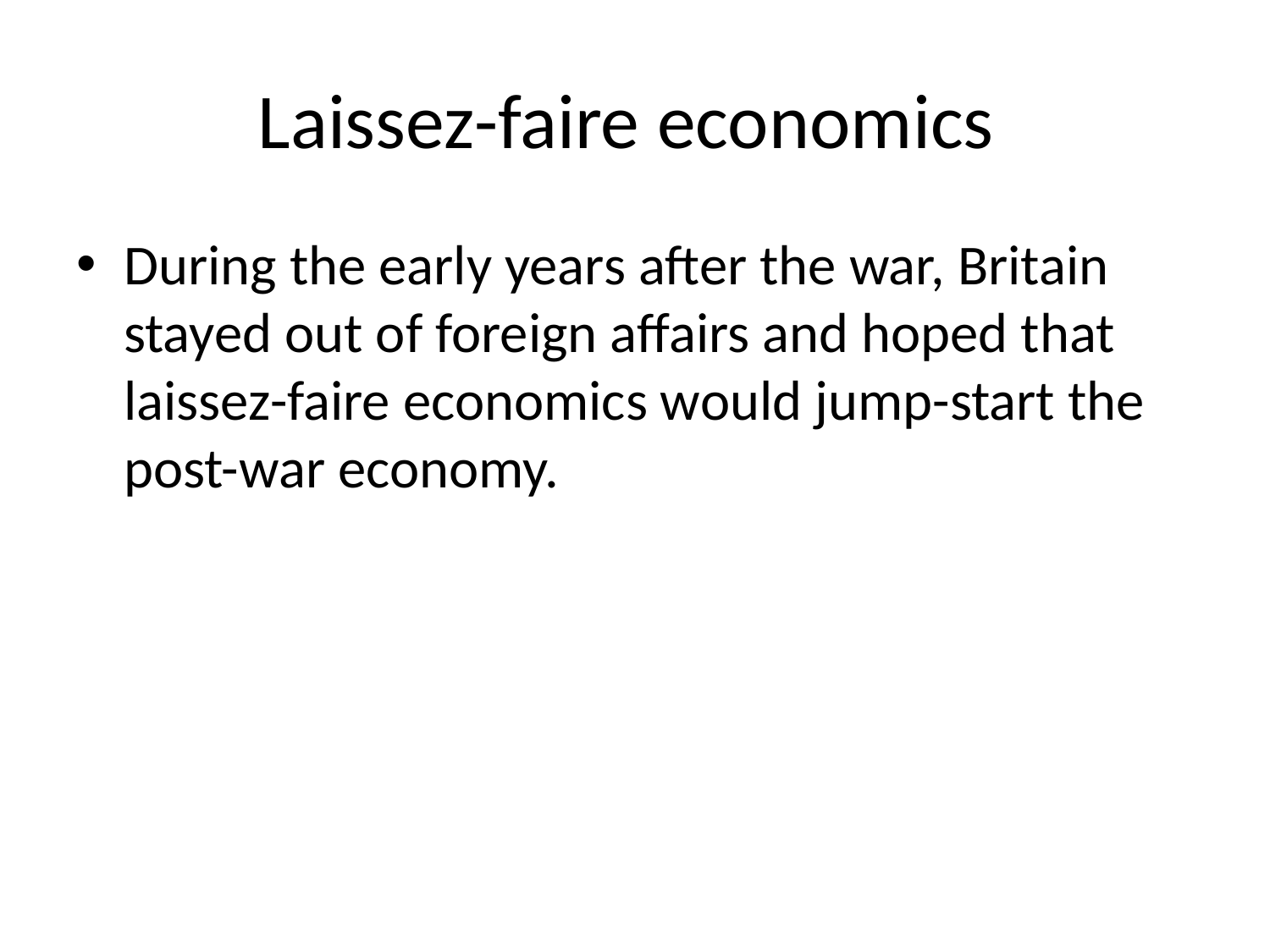

# Laissez-faire economics
During the early years after the war, Britain stayed out of foreign affairs and hoped that laissez-faire economics would jump-start the post-war economy.